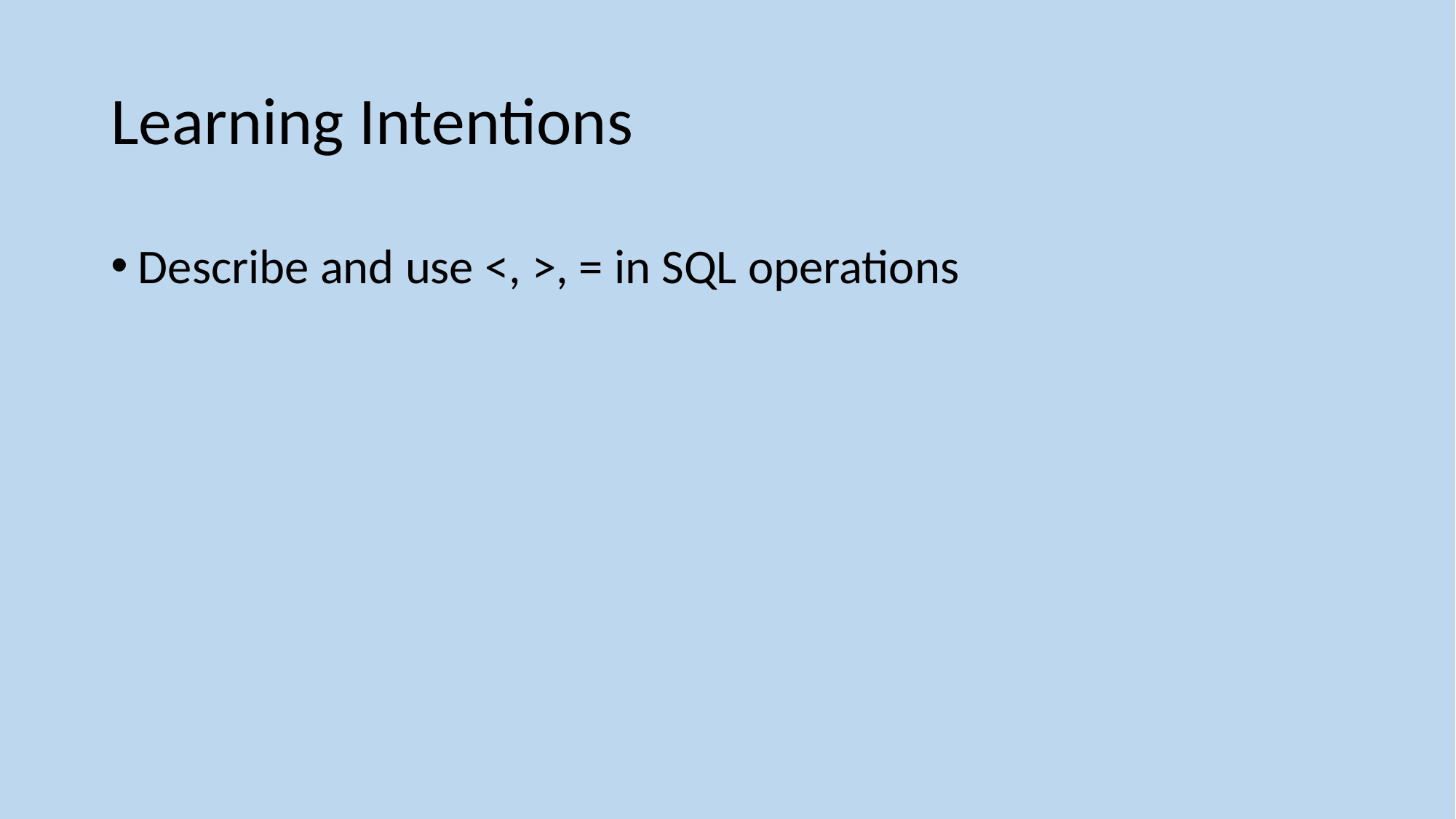

# Learning Intentions
Describe and use <, >, = in SQL operations